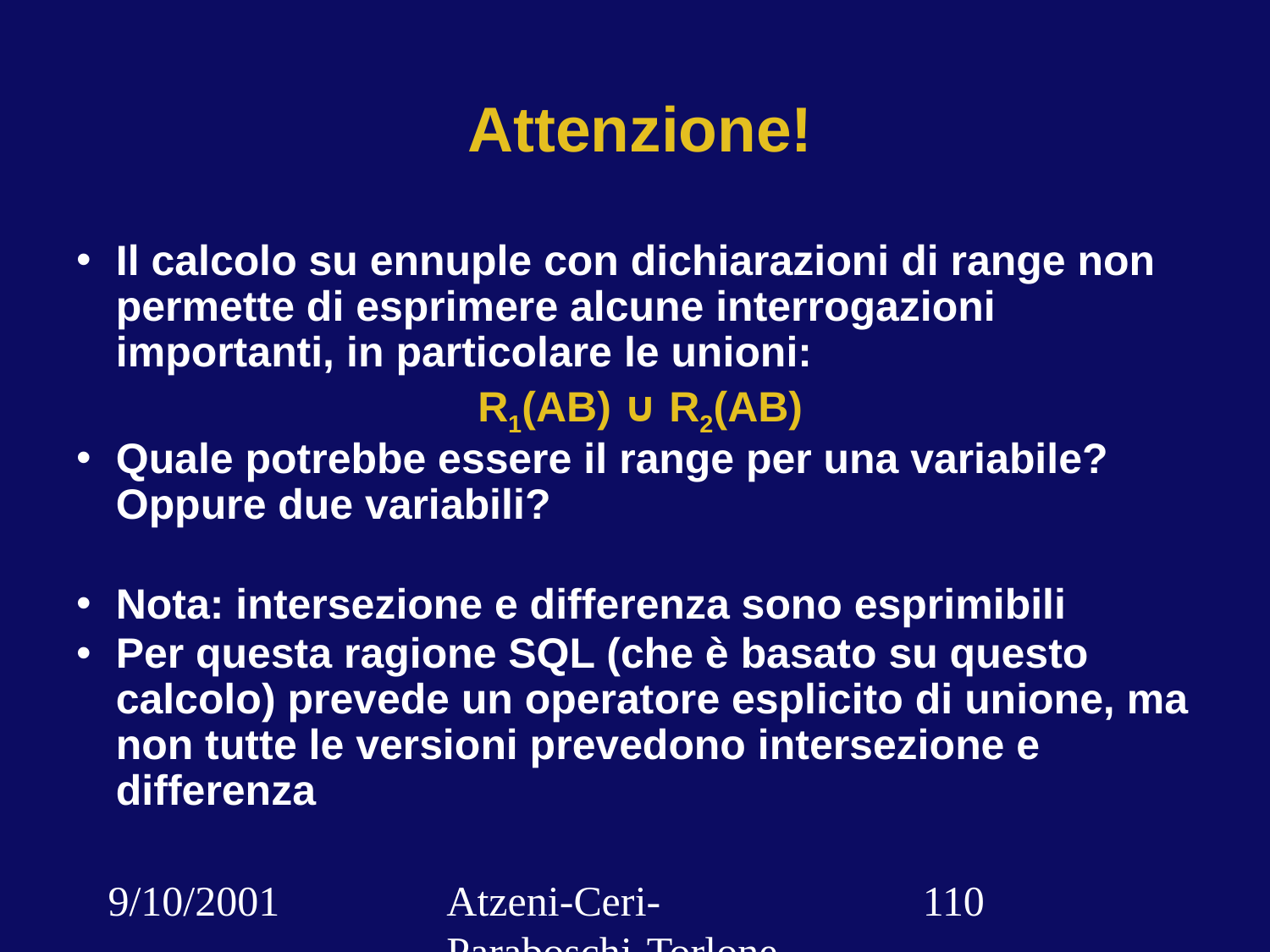

# Attenzione!
Il calcolo su ennuple con dichiarazioni di range non permette di esprimere alcune interrogazioni importanti, in particolare le unioni:
R1(AB) ∪ R2(AB)
Quale potrebbe essere il range per una variabile? Oppure due variabili?

Nota: intersezione e differenza sono esprimibili
Per questa ragione SQL (che è basato su questo calcolo) prevede un operatore esplicito di unione, ma non tutte le versioni prevedono intersezione e differenza

9/10/2001
Atzeni-Ceri-Paraboschi-Torlone, Basi di dati, Capitolo 3
110